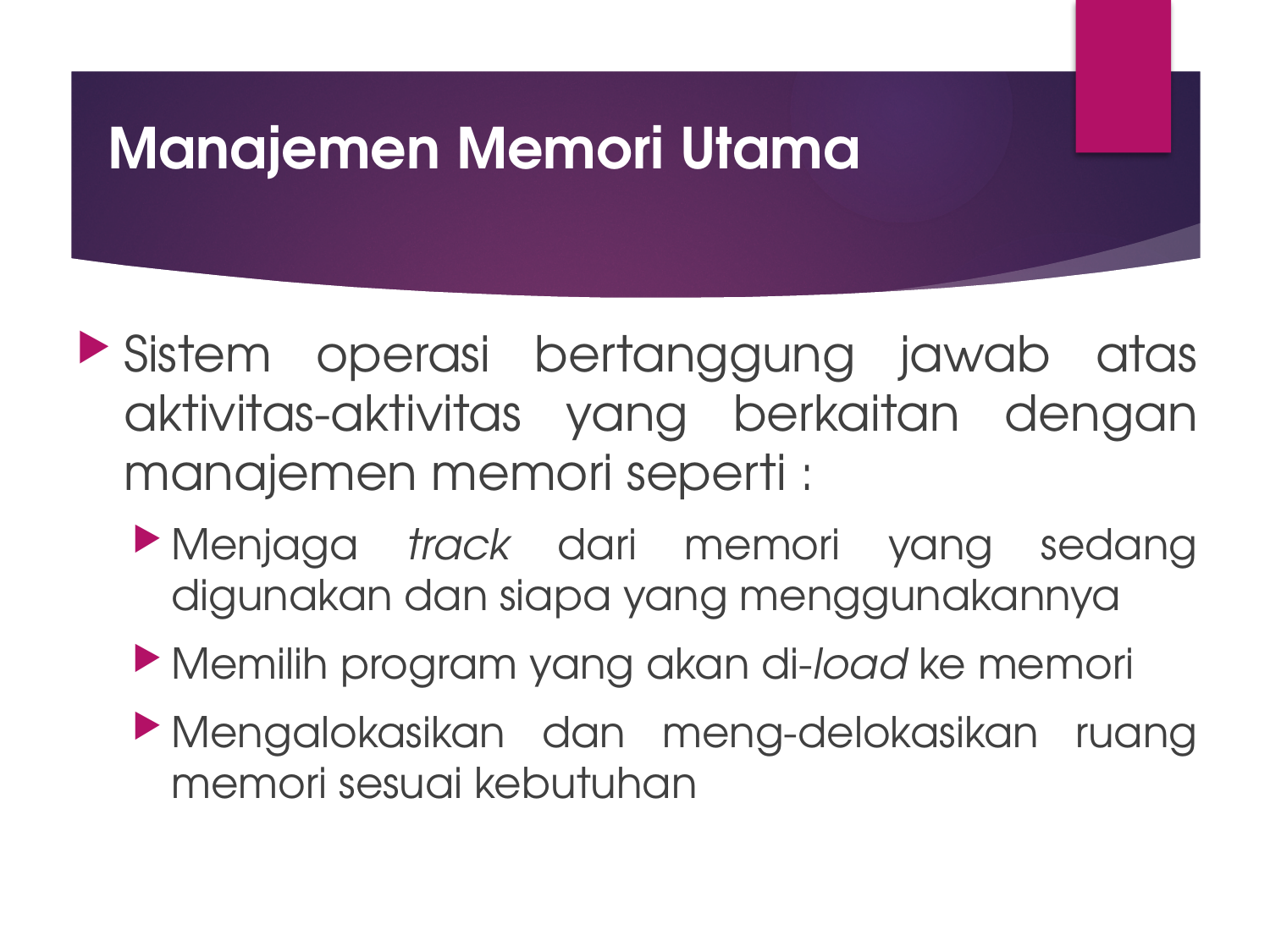

# Manajemen Memori Utama
Sistem operasi bertanggung jawab atas aktivitas-aktivitas yang berkaitan dengan manajemen memori seperti :
Menjaga track dari memori yang sedang digunakan dan siapa yang menggunakannya
Memilih program yang akan di-load ke memori
Mengalokasikan dan meng-delokasikan ruang memori sesuai kebutuhan